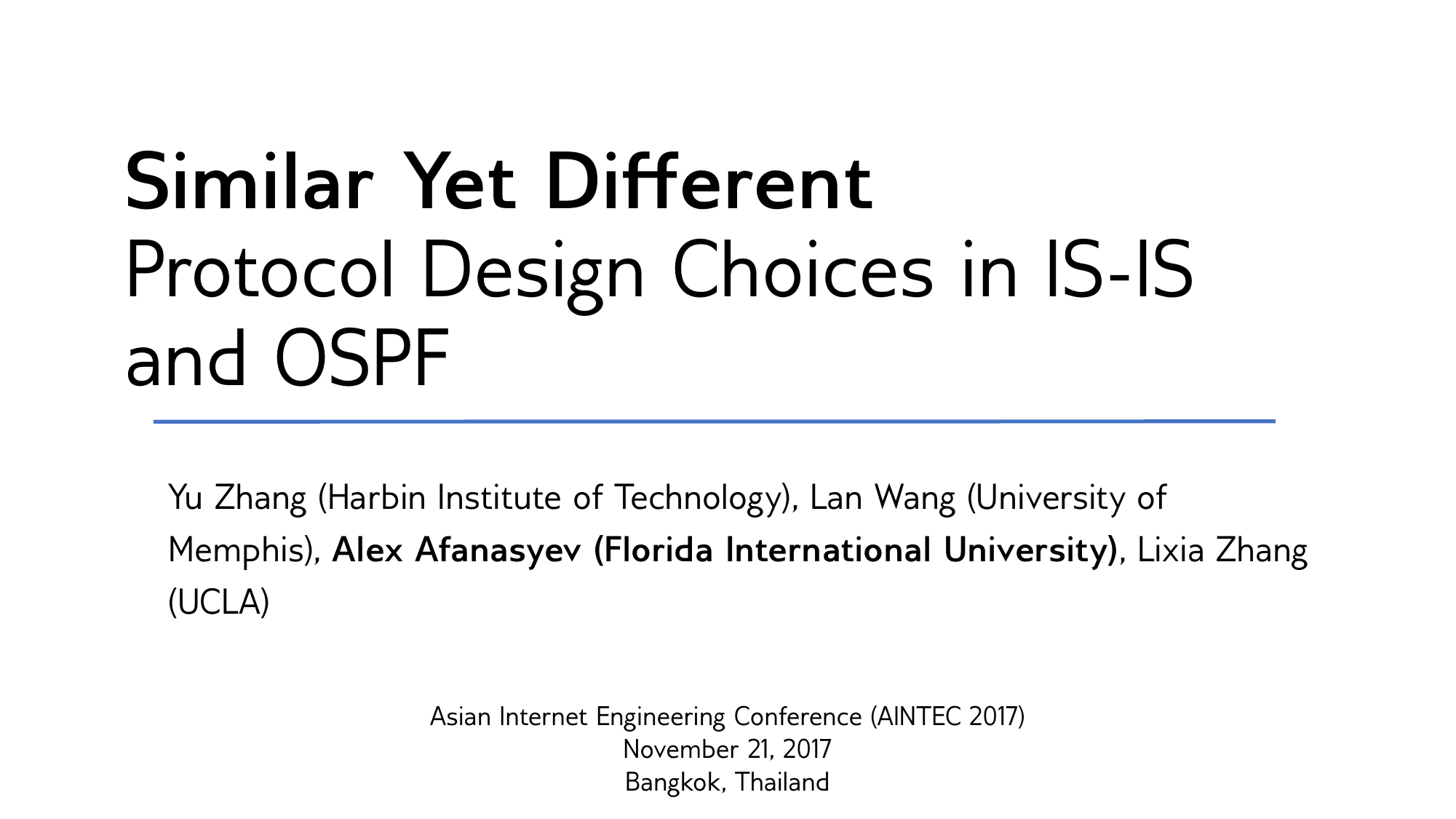

# Similar Yet Different Protocol Design Choices in IS-IS and OSPF
Yu Zhang (Harbin Institute of Technology), Lan Wang (University of Memphis), Alex Afanasyev (Florida International University), Lixia Zhang (UCLA)

Asian Internet Engineering Conference (AINTEC 2017)
November 21, 2017
Bangkok, Thailand